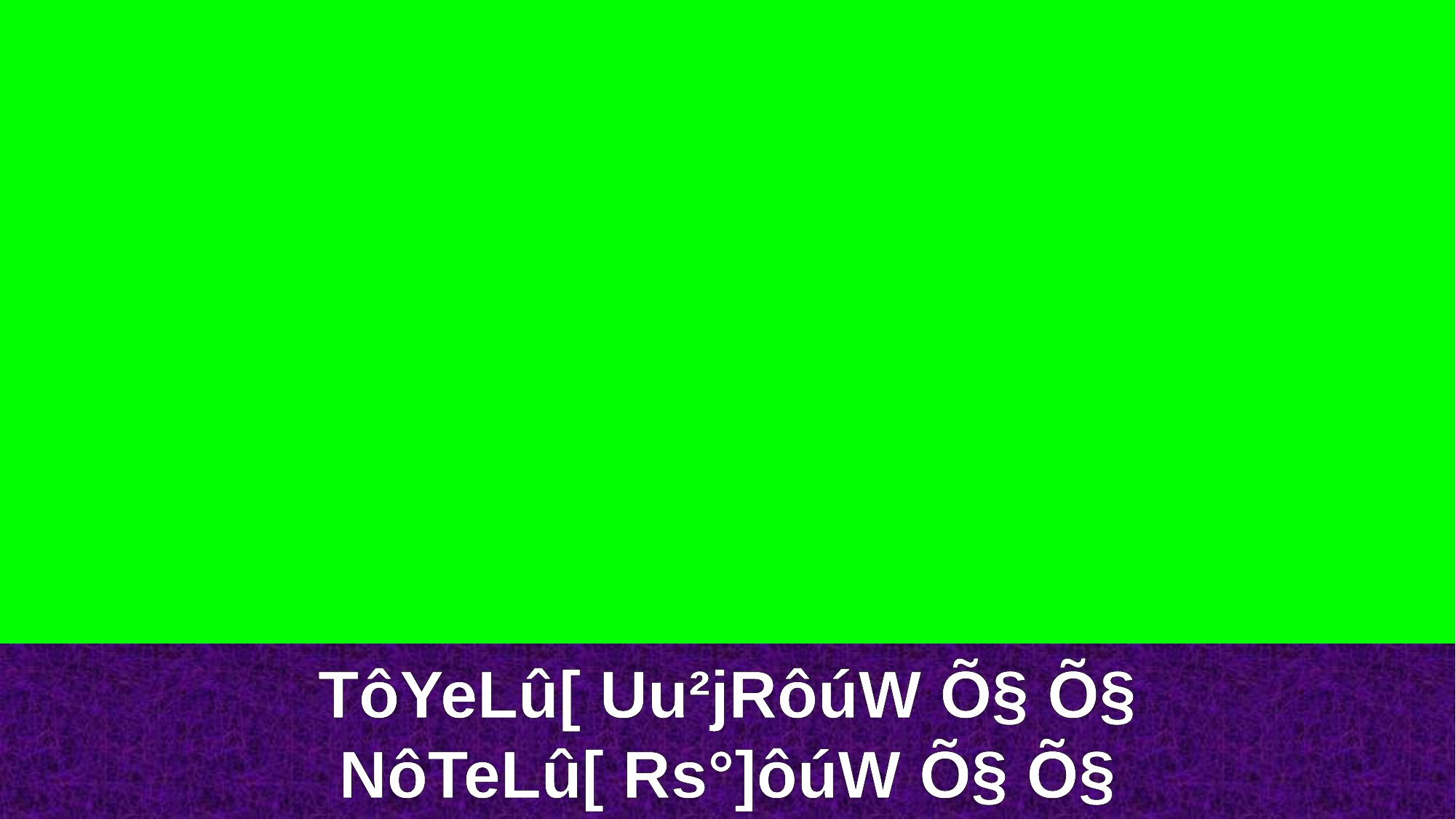

TôYeLû[ Uu²jRôúW Õ§ Õ§
NôTeLû[ Rs°]ôúW Õ§ Õ§